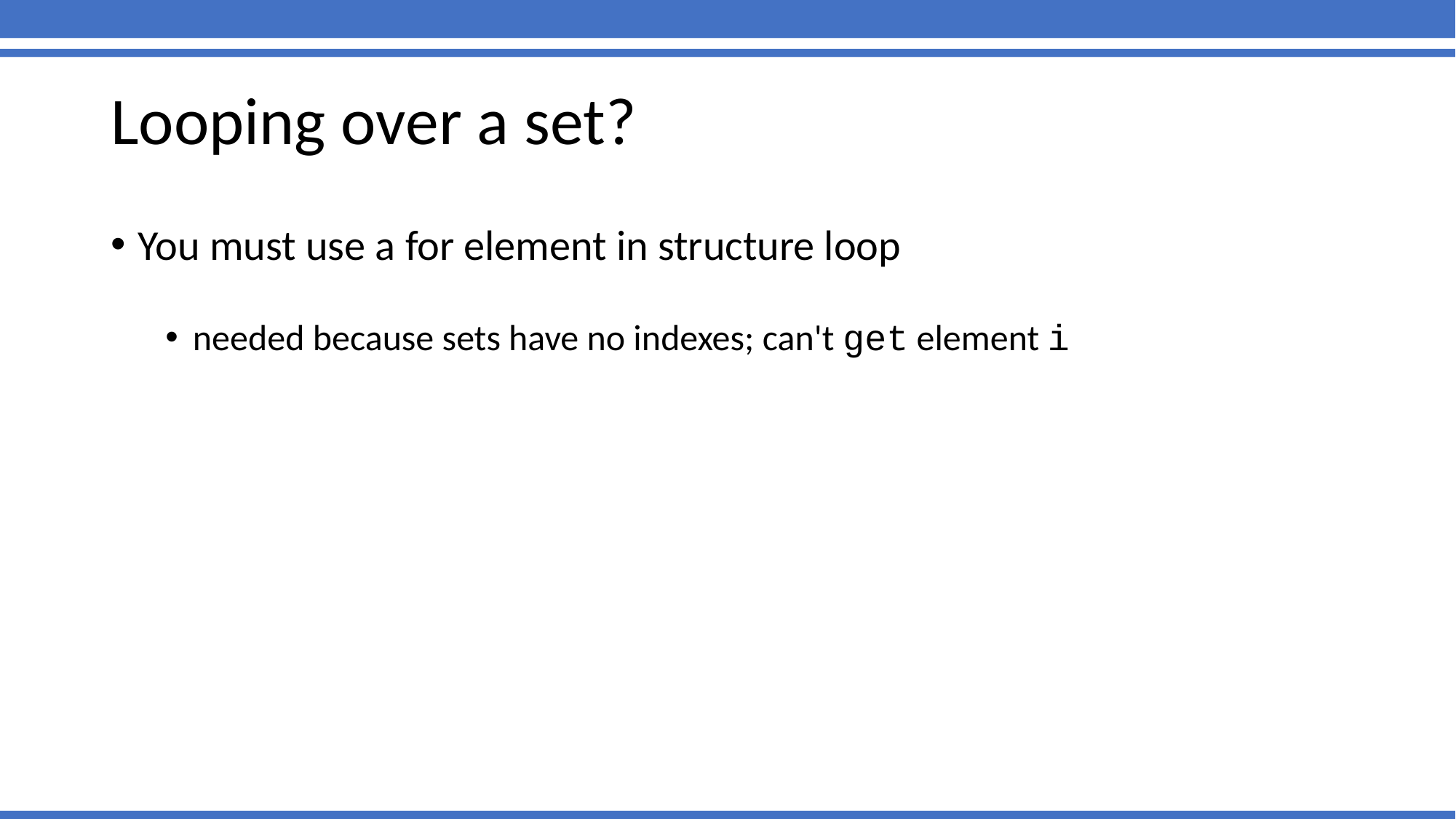

# Looping over a set?
You must use a for element in structure loop

needed because sets have no indexes; can't get element i